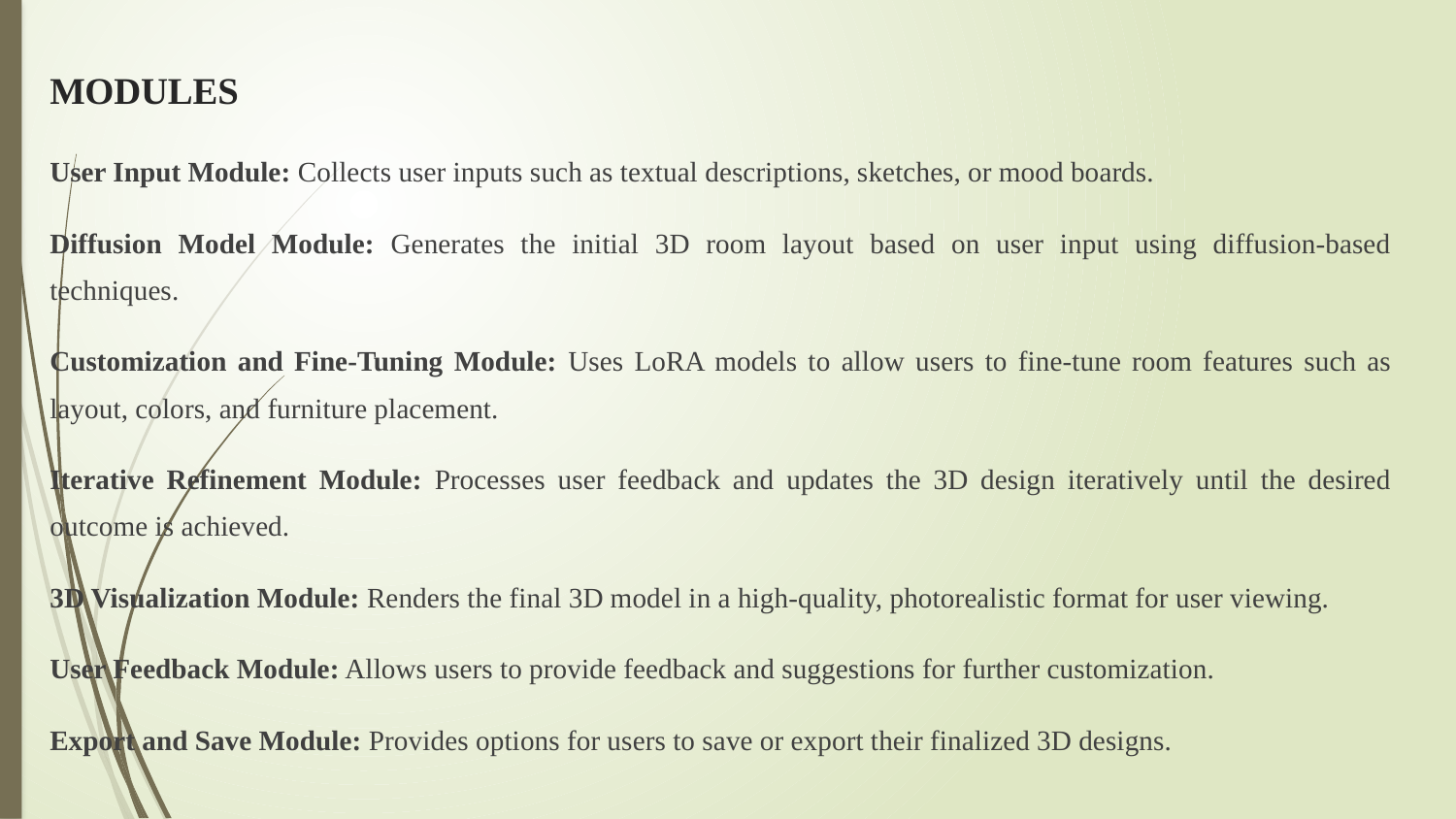

# MODULES
User Input Module: Collects user inputs such as textual descriptions, sketches, or mood boards.
Diffusion Model Module: Generates the initial 3D room layout based on user input using diffusion-based techniques.
Customization and Fine-Tuning Module: Uses LoRA models to allow users to fine-tune room features such as layout, colors, and furniture placement.
Iterative Refinement Module: Processes user feedback and updates the 3D design iteratively until the desired outcome is achieved.
3D Visualization Module: Renders the final 3D model in a high-quality, photorealistic format for user viewing.
User Feedback Module: Allows users to provide feedback and suggestions for further customization.
Export and Save Module: Provides options for users to save or export their finalized 3D designs.